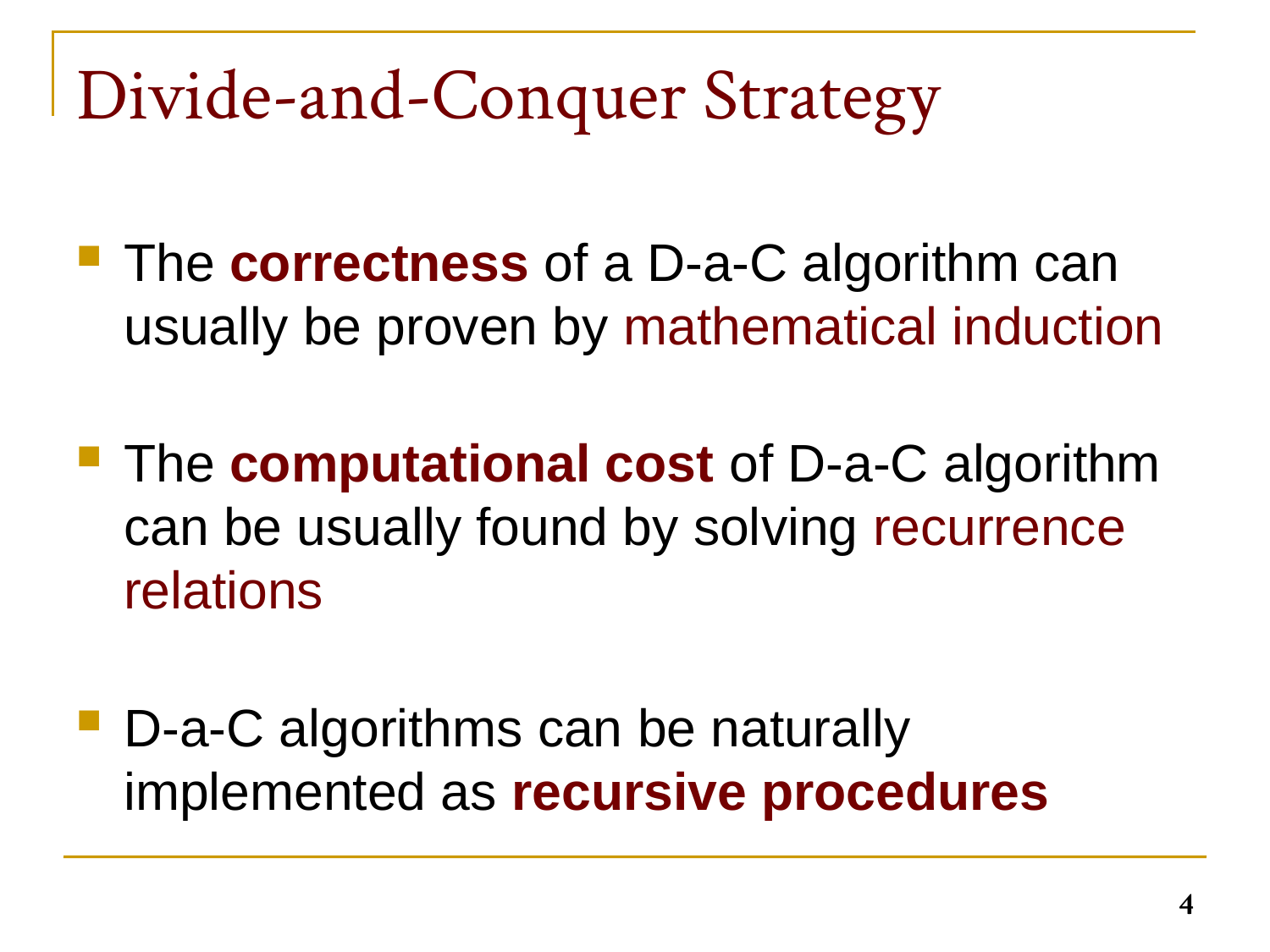

# Divide-and-Conquer Strategy
The correctness of a D-a-C algorithm can usually be proven by mathematical induction
The computational cost of D-a-C algorithm can be usually found by solving recurrence relations
D-a-C algorithms can be naturally implemented as recursive procedures
4